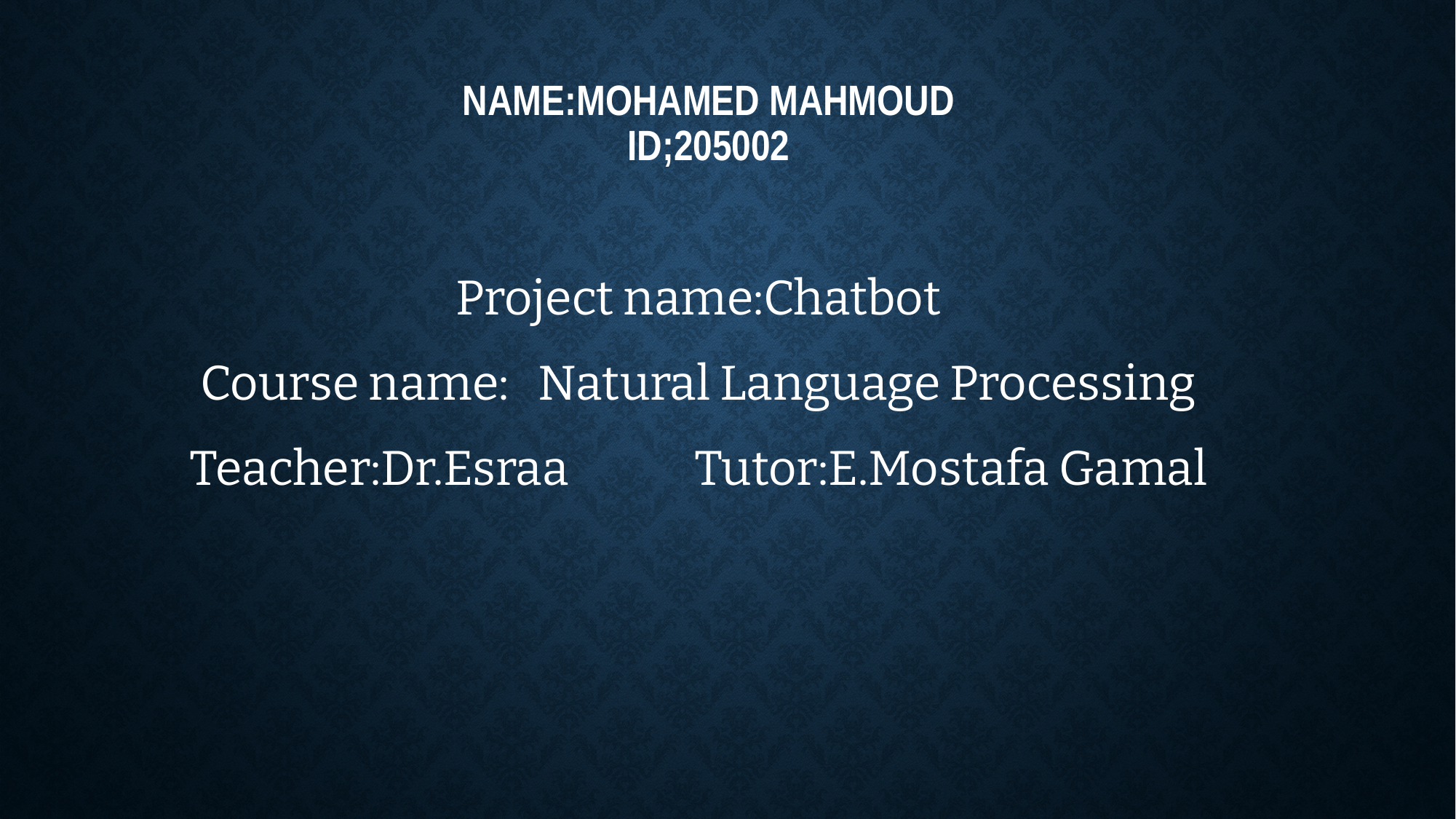

# Name:Mohamed Mahmoud id;205002
Project name:Chatbot
Course name:   Natural Language Processing
Teacher:Dr.Esraa             Tutor:E.Mostafa Gamal